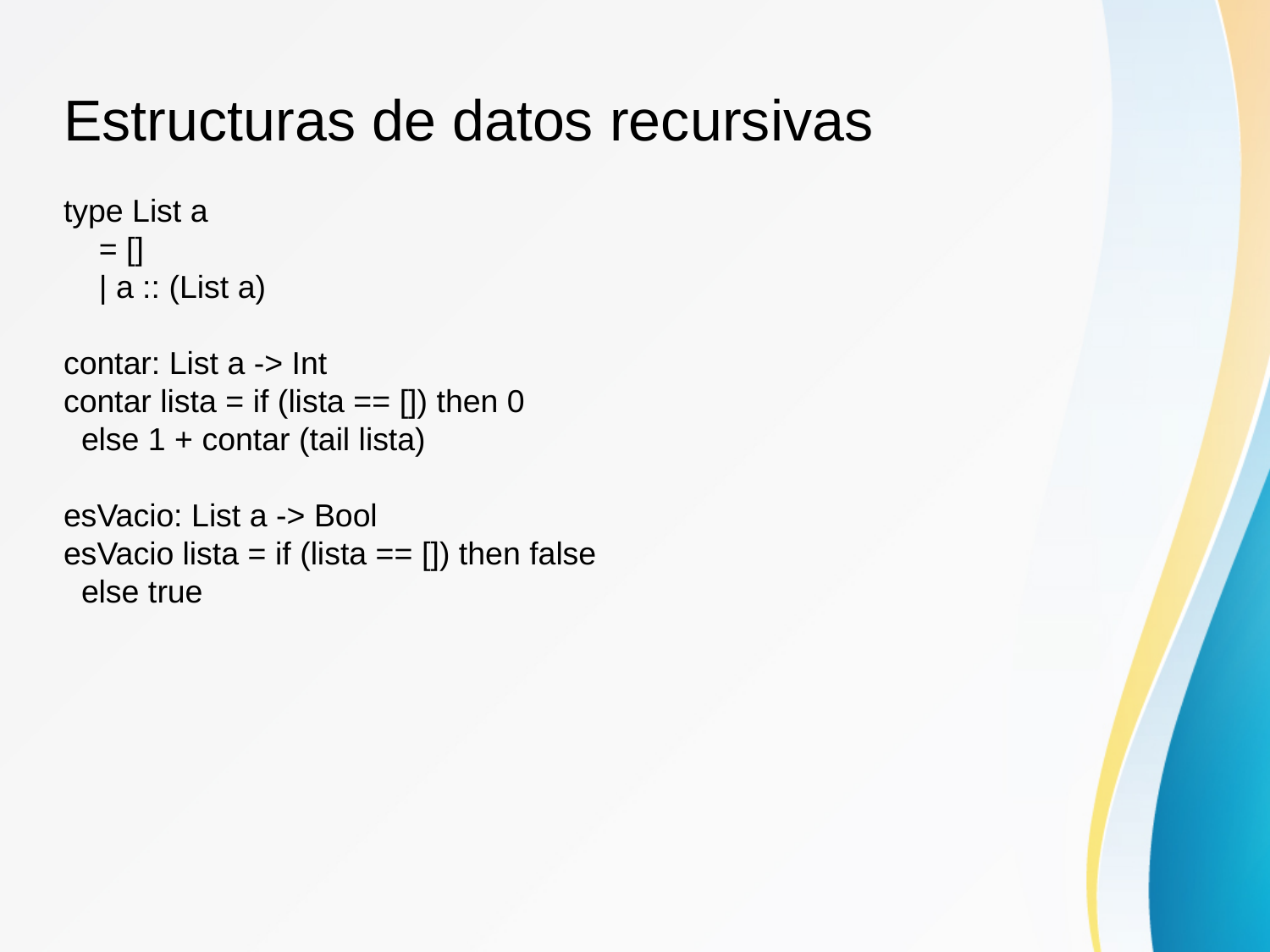

Estructuras de datos recursivas
type List a
    = []
    | a :: (List a)

contar: List a -> Int
contar lista = if (lista == []) then 0
  else 1 + contar (tail lista)

esVacio: List a -> Bool
esVacio lista = if (lista == []) then false
  else true